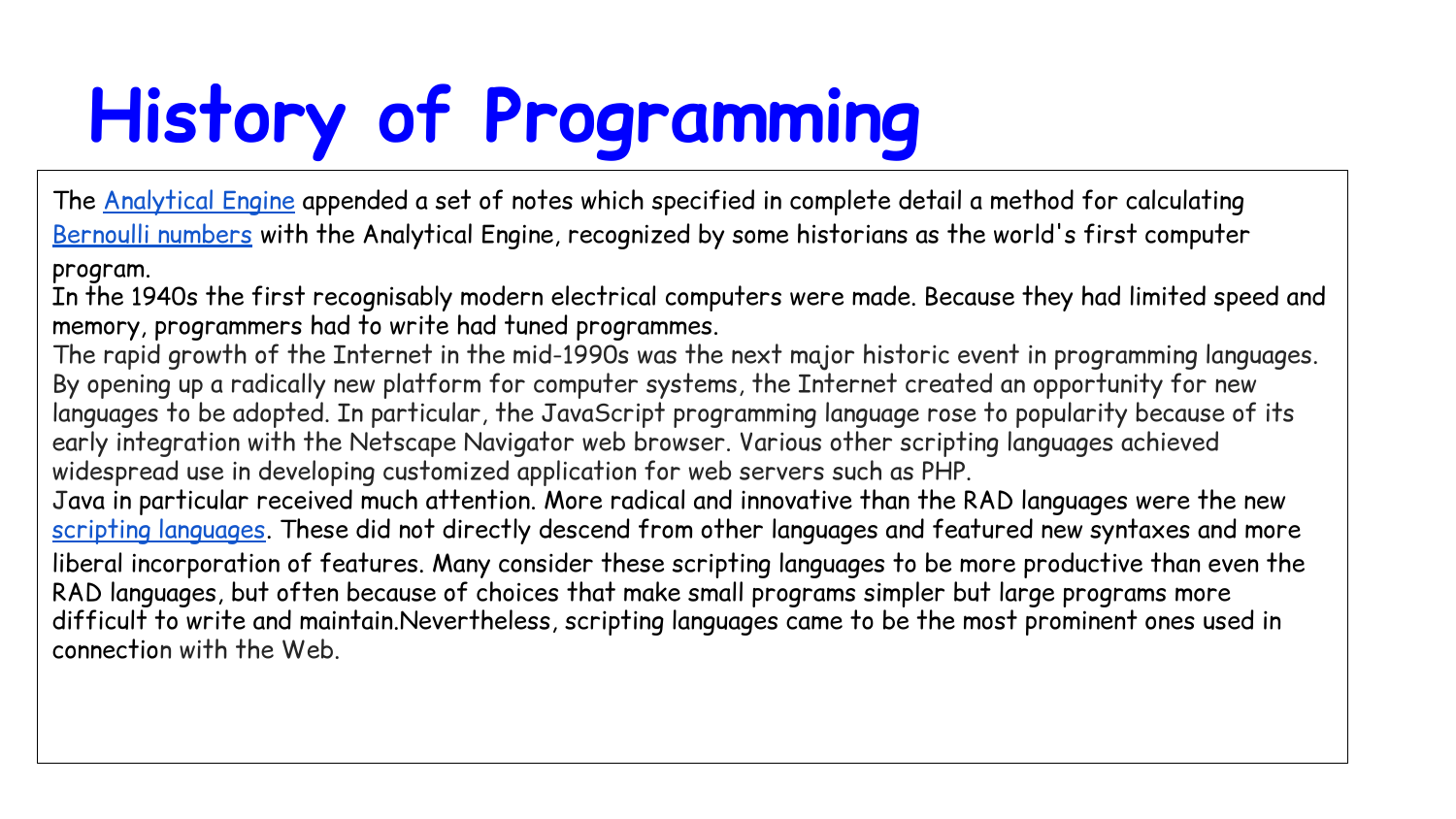

# History of Programming
The Analytical Engine appended a set of notes which specified in complete detail a method for calculating Bernoulli numbers with the Analytical Engine, recognized by some historians as the world's first computer program.
In the 1940s the first recognisably modern electrical computers were made. Because they had limited speed and memory, programmers had to write had tuned programmes.
The rapid growth of the Internet in the mid-1990s was the next major historic event in programming languages. By opening up a radically new platform for computer systems, the Internet created an opportunity for new languages to be adopted. In particular, the JavaScript programming language rose to popularity because of its early integration with the Netscape Navigator web browser. Various other scripting languages achieved widespread use in developing customized application for web servers such as PHP.
Java in particular received much attention. More radical and innovative than the RAD languages were the new scripting languages. These did not directly descend from other languages and featured new syntaxes and more liberal incorporation of features. Many consider these scripting languages to be more productive than even the RAD languages, but often because of choices that make small programs simpler but large programs more difficult to write and maintain.Nevertheless, scripting languages came to be the most prominent ones used in connection with the Web.